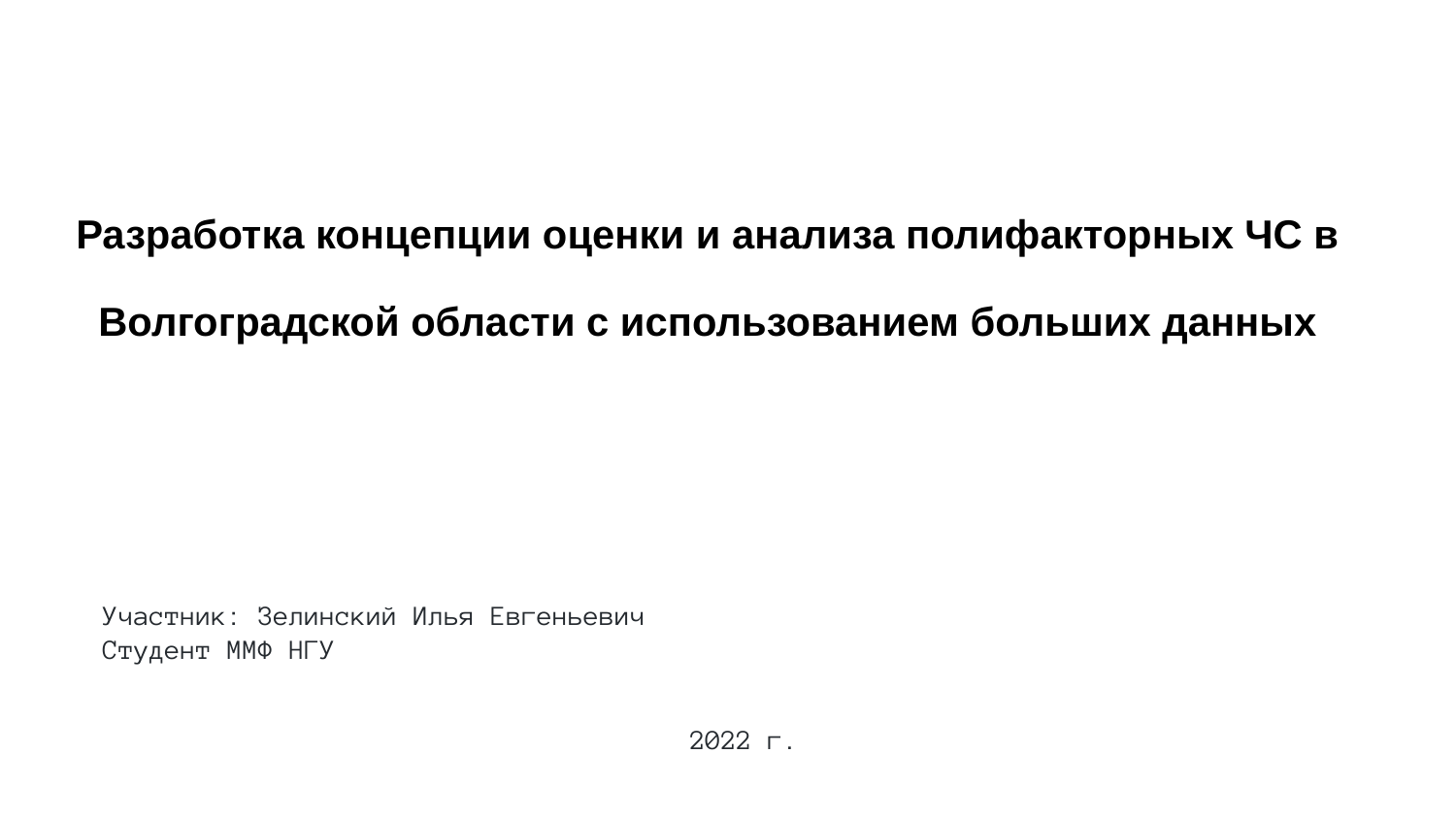

# Разработка концепции оценки и анализа полифакторных ЧС в Волгоградской области с использованием больших данных
Участник: Зелинский Илья Евгеньевич
Студент ММФ НГУ
2022 г.